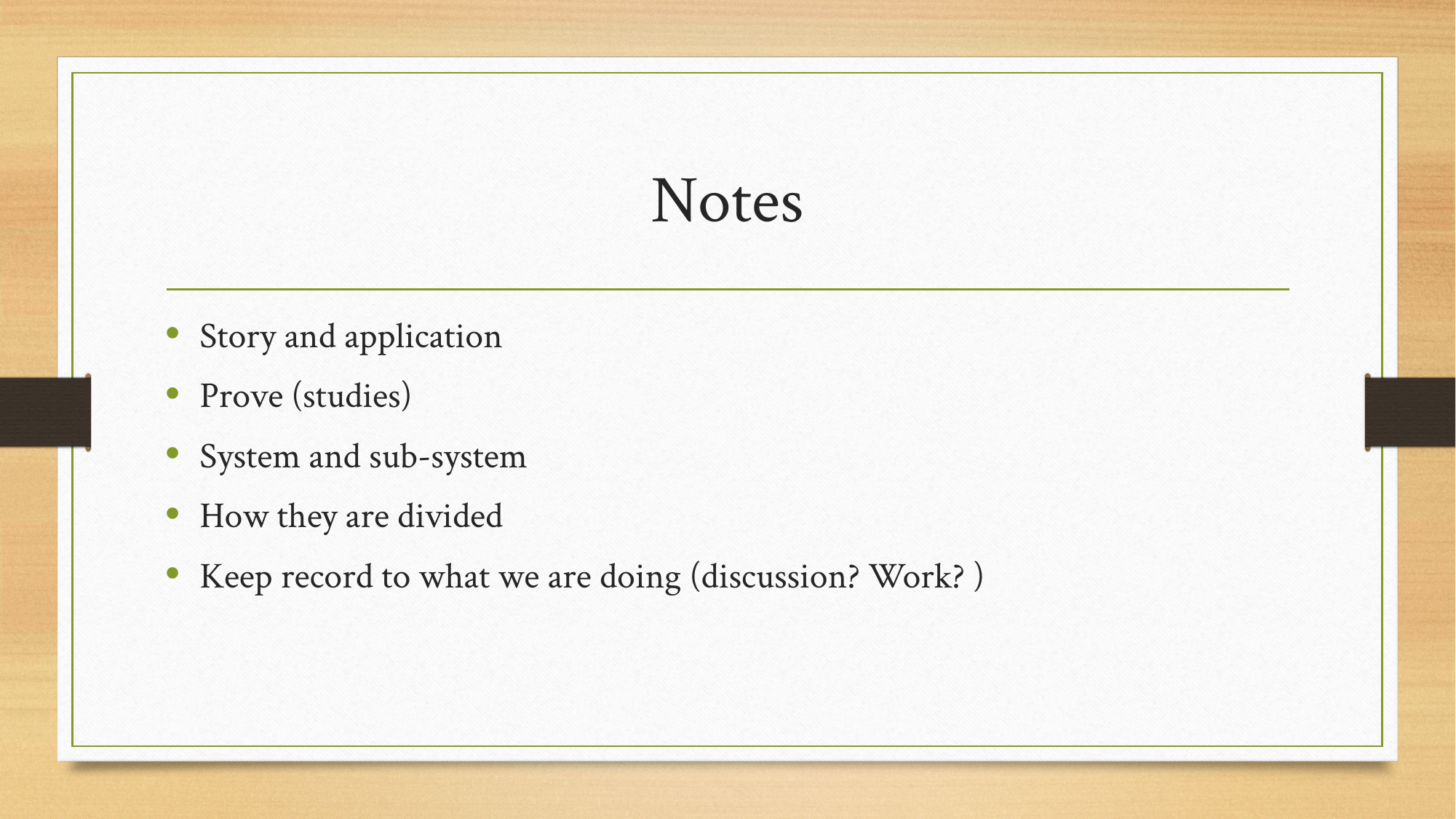

# Notes
Story and application
Prove (studies)
System and sub-system
How they are divided
Keep record to what we are doing (discussion? Work? )